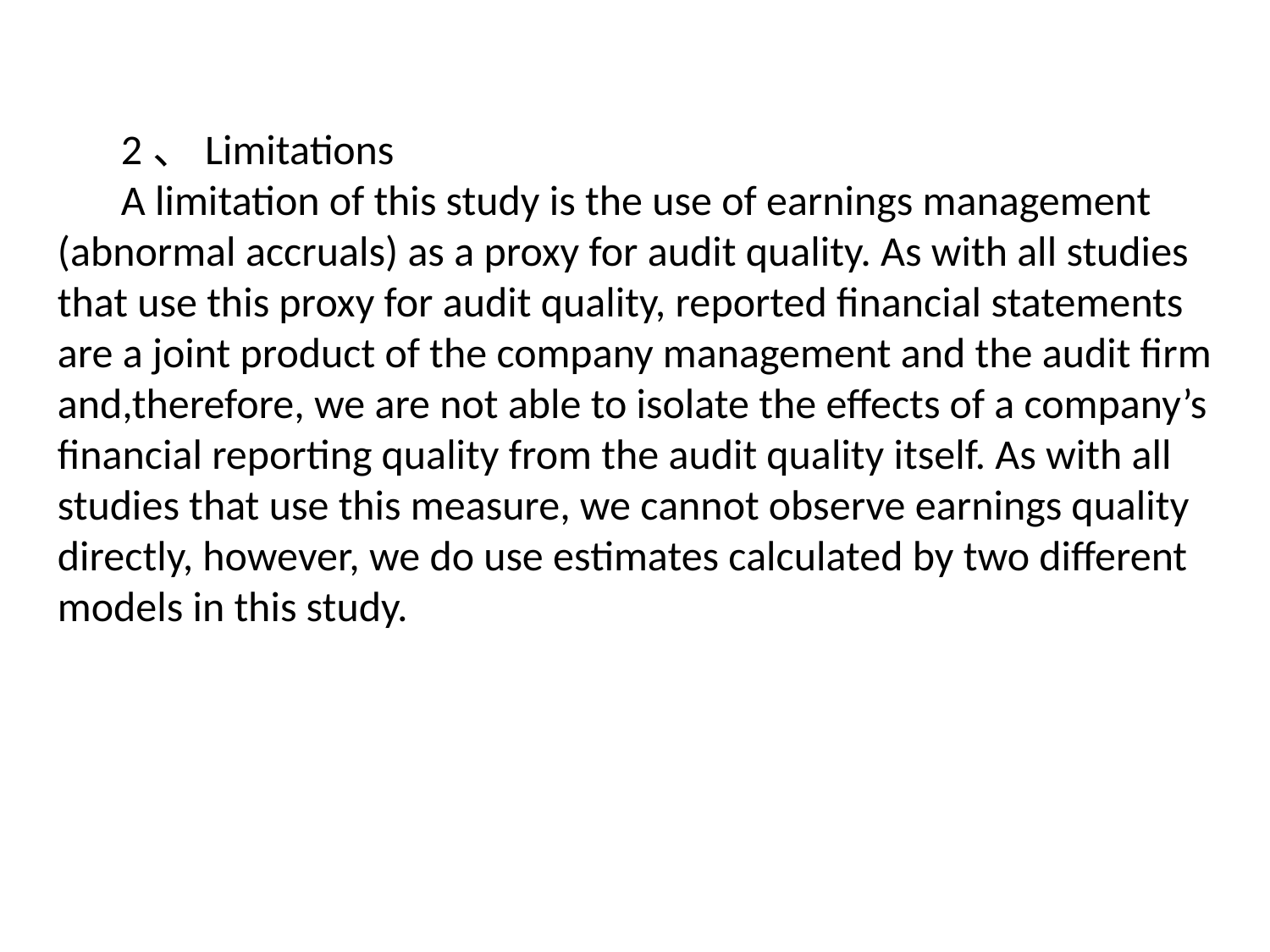

#
2、Limitations
A limitation of this study is the use of earnings management (abnormal accruals) as a proxy for audit quality. As with all studies that use this proxy for audit quality, reported ﬁnancial statements are a joint product of the company management and the audit ﬁrm and,therefore, we are not able to isolate the effects of a company’s ﬁnancial reporting quality from the audit quality itself. As with all studies that use this measure, we cannot observe earnings quality directly, however, we do use estimates calculated by two different models in this study.